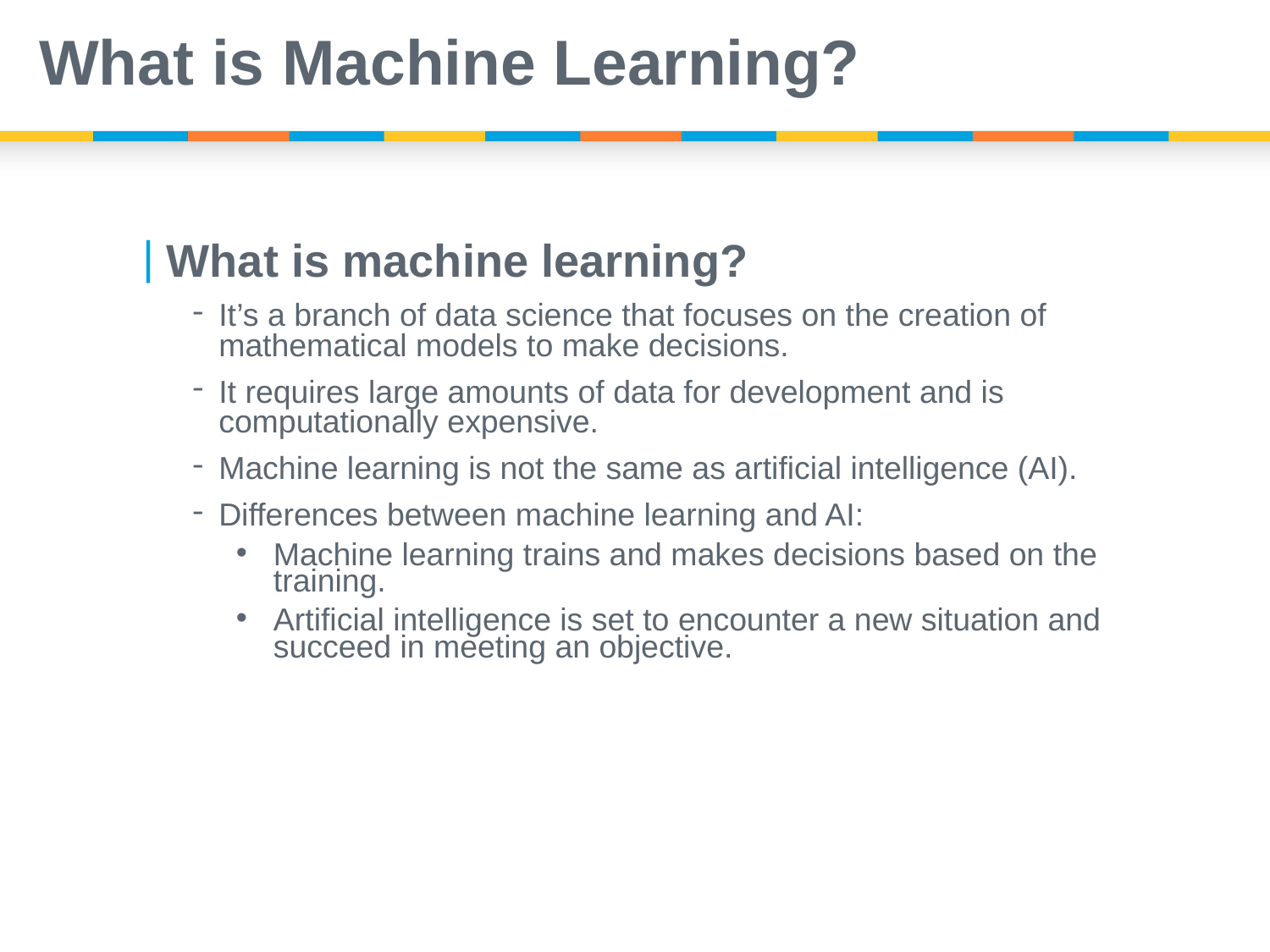

# What is Machine Learning?
What is machine learning?
It’s a branch of data science that focuses on the creation of mathematical models to make decisions.
It requires large amounts of data for development and is computationally expensive.
Machine learning is not the same as artificial intelligence (AI).
Differences between machine learning and AI:
Machine learning trains and makes decisions based on the training.
Artificial intelligence is set to encounter a new situation and succeed in meeting an objective.